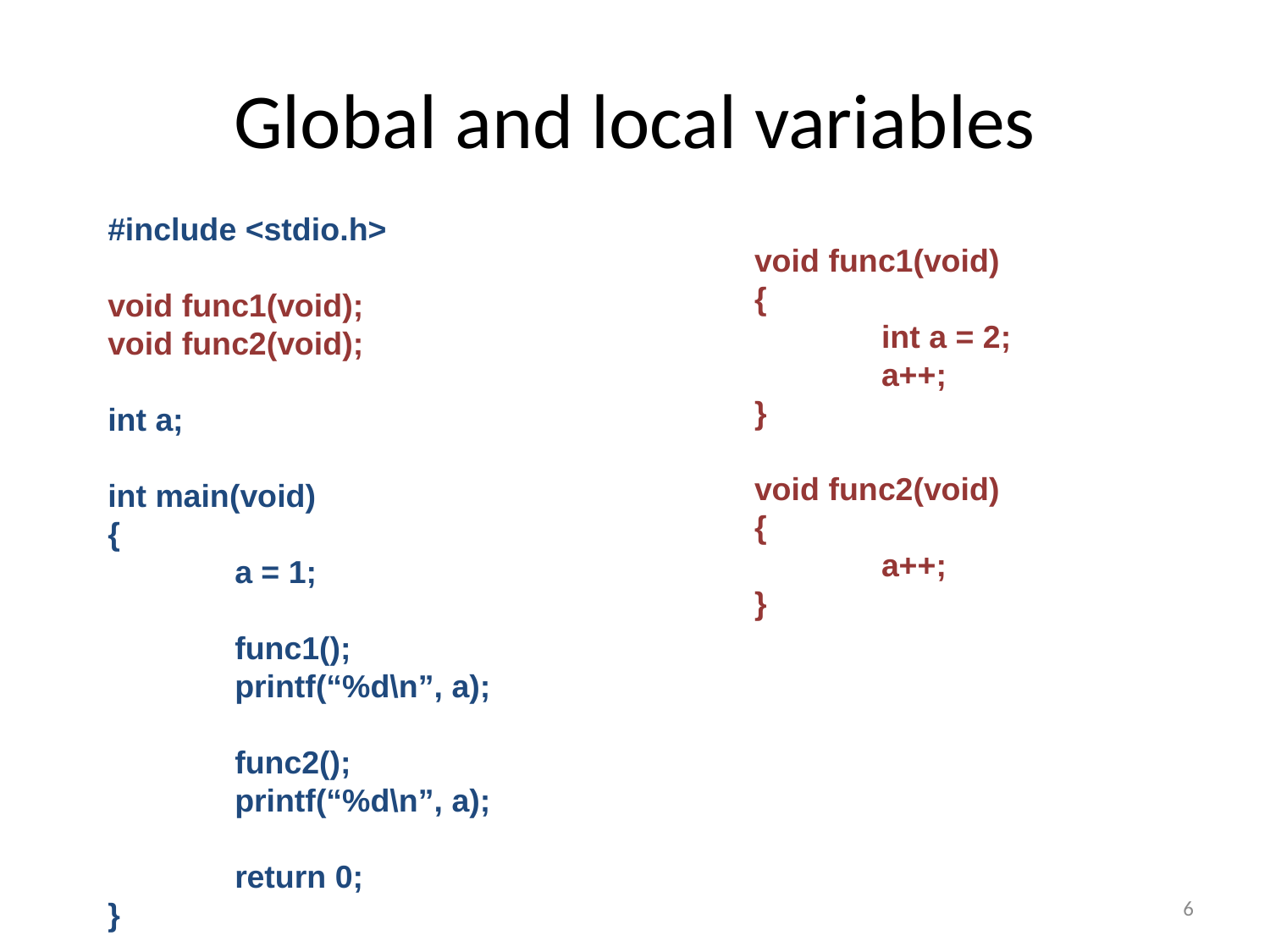

Global and local variables
#include <stdio.h>

void func1(void);
void func2(void);

int a;

int main(void)
{
	a = 1;

	func1();
	printf(“%d\n”, a);

	func2();
	printf(“%d\n”, a);

	return 0;
}
void func1(void)
{
	int a = 2;
	a++;
}

void func2(void)
{
	a++;
}

6